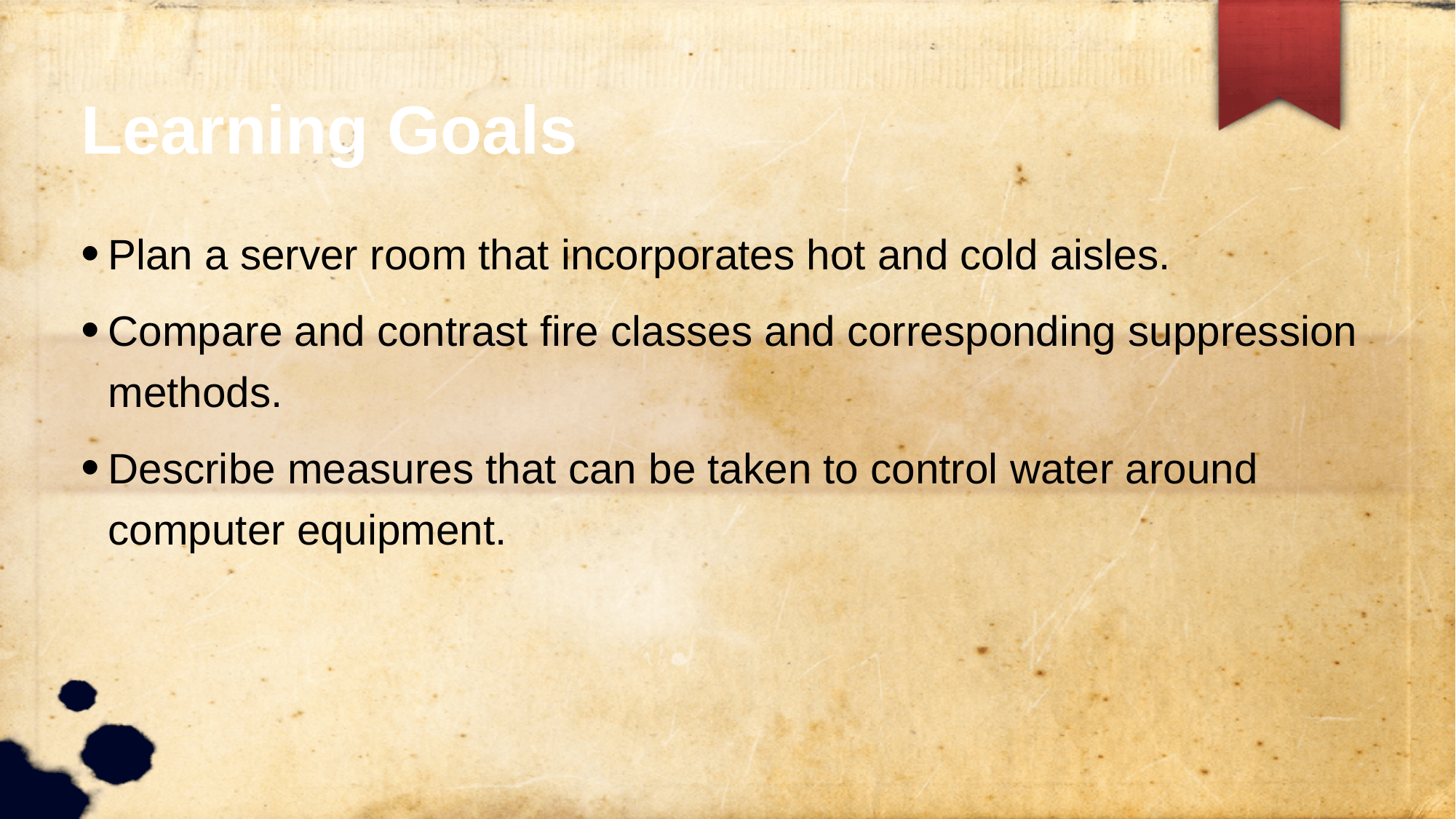

Learning Goals
Plan a server room that incorporates hot and cold aisles.
Compare and contrast fire classes and corresponding suppression methods.
Describe measures that can be taken to control water around computer equipment.